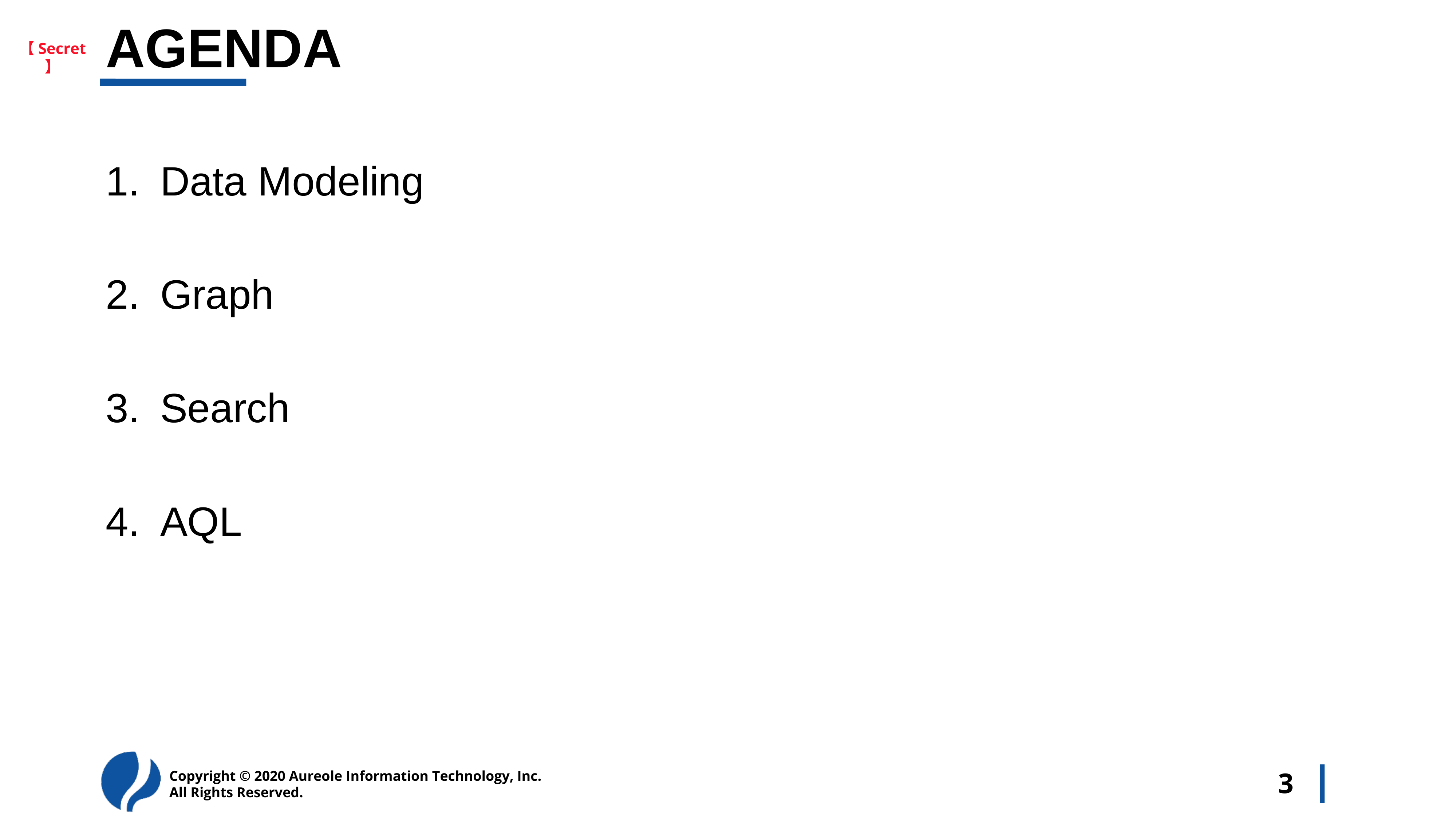

# AGENDA
Data Modeling
Graph
Search
AQL